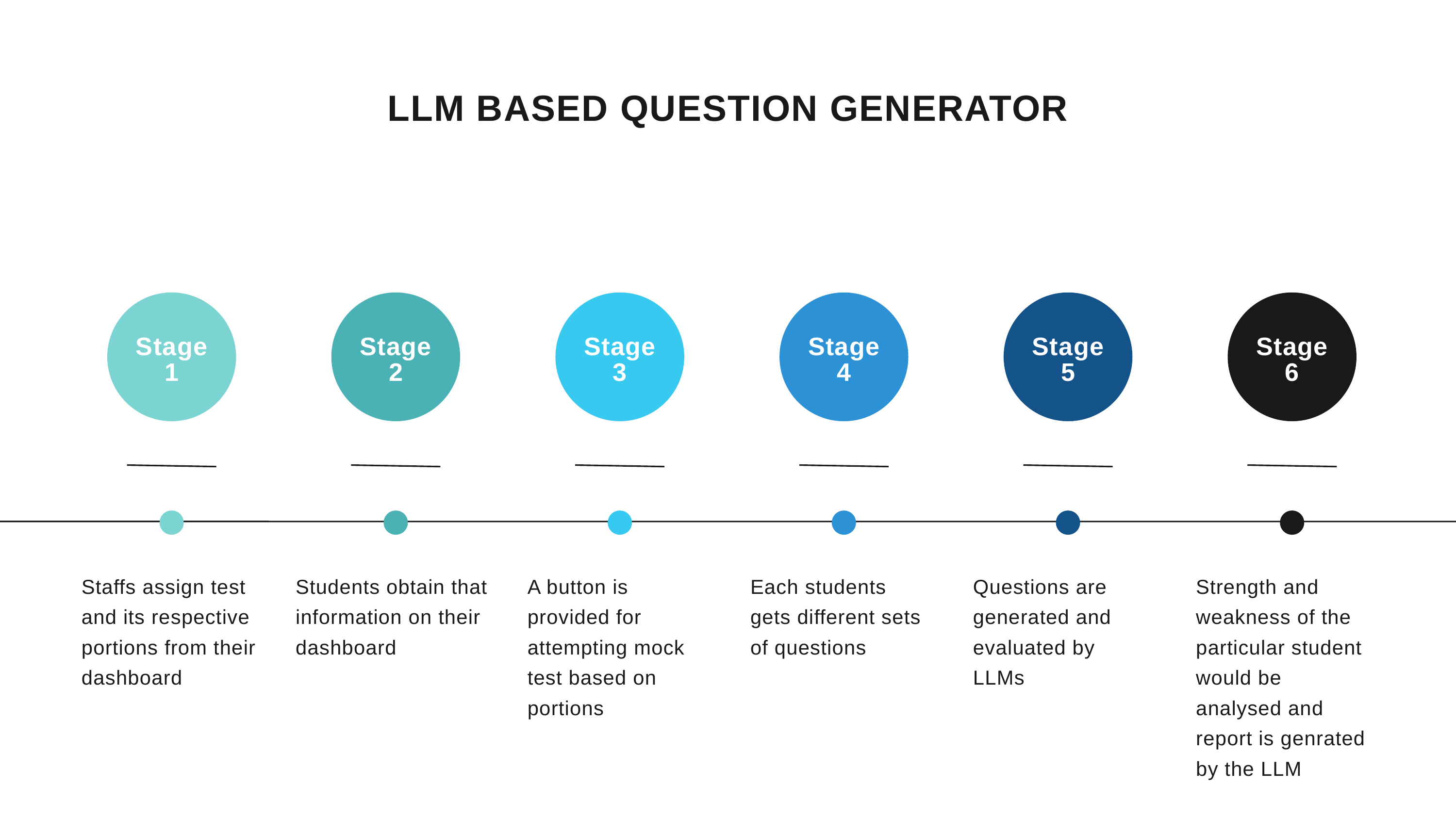

LLM BASED QUESTION GENERATOR

Stage
1

Stage
2

Stage
3

Stage
4

Stage
5

Stage
6

Students obtain that information on their dashboard
Staffs assign test and its respective portions from their dashboard
A button is provided for attempting mock test based on portions
Each students gets different sets of questions
Questions are generated and evaluated by LLMs
Strength and weakness of the particular student would be analysed and report is genrated by the LLM